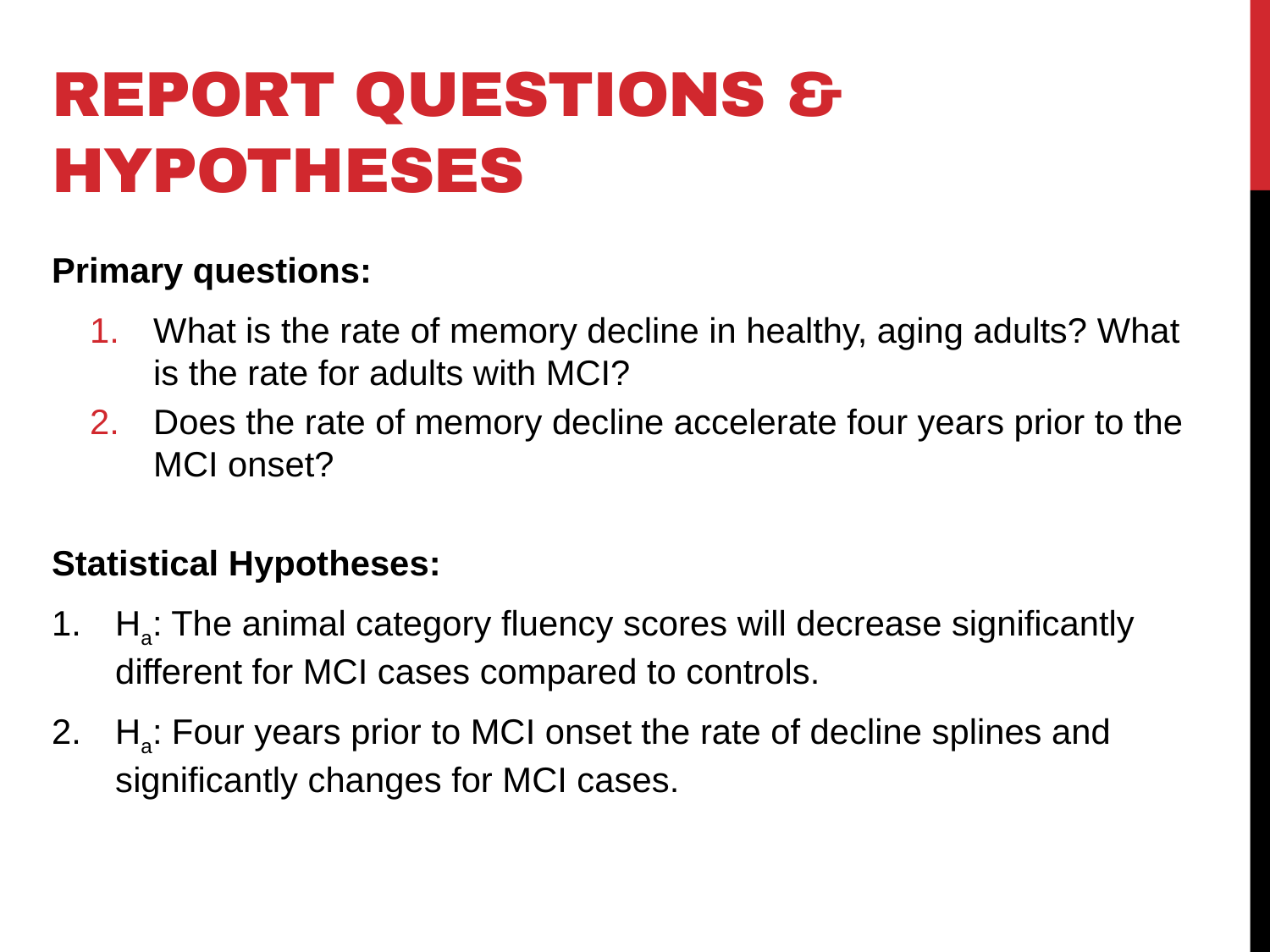

# Report Questions & Hypotheses
Primary questions:
What is the rate of memory decline in healthy, aging adults? What is the rate for adults with MCI?
Does the rate of memory decline accelerate four years prior to the MCI onset?

Statistical Hypotheses:
Ha: The animal category fluency scores will decrease significantly different for MCI cases compared to controls.
Ha: Four years prior to MCI onset the rate of decline splines and significantly changes for MCI cases.